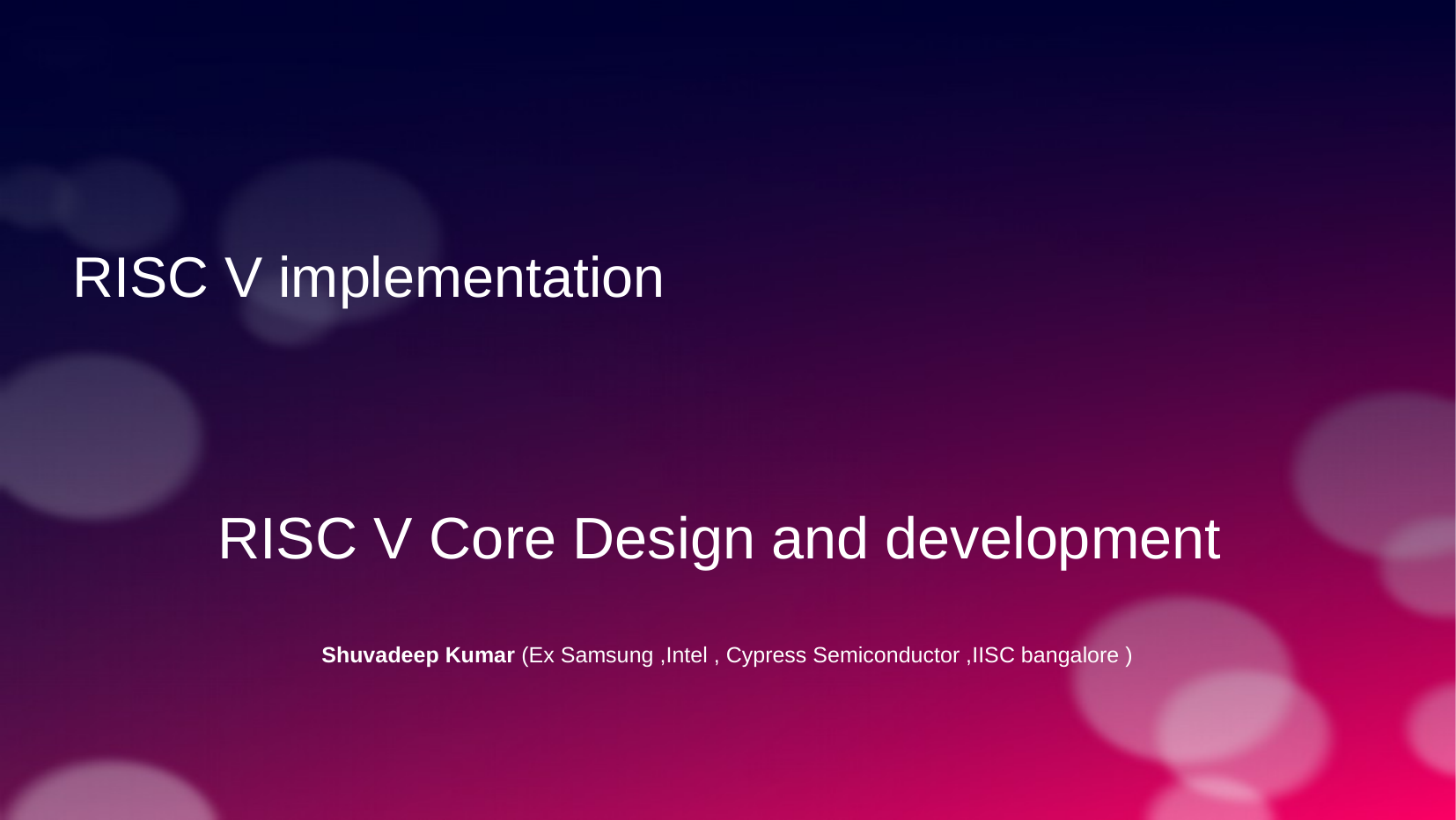

RISC V implementation
RISC V Core Design and development

Shuvadeep Kumar (Ex Samsung ,Intel , Cypress Semiconductor ,IISC bangalore )